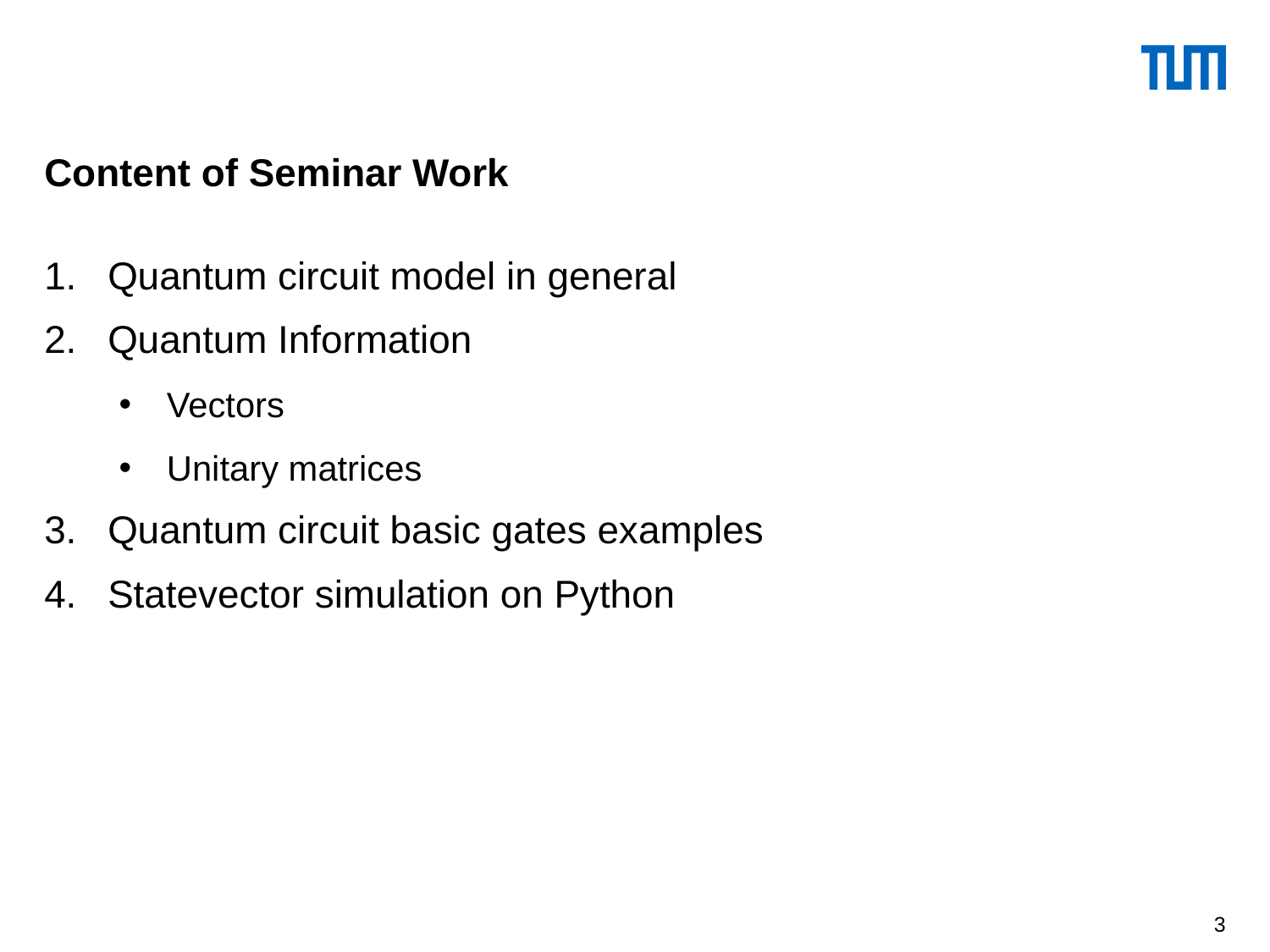

# Content of Seminar Work
Quantum circuit model in general
Quantum Information
Vectors
Unitary matrices
Quantum circuit basic gates examples
Statevector simulation on Python
3